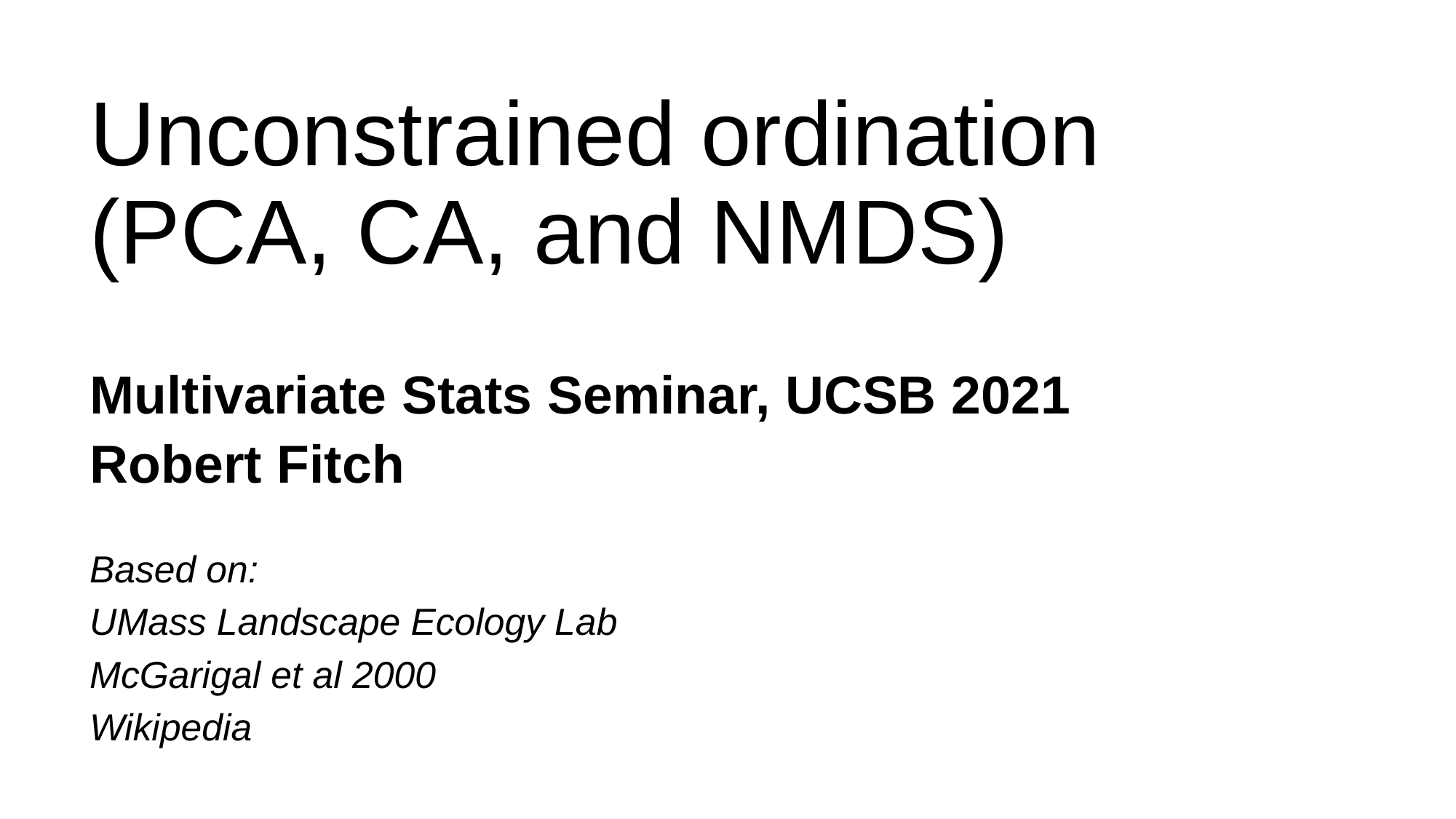

# Unconstrained ordination (PCA, CA, and NMDS)
Multivariate Stats Seminar, UCSB 2021
Robert Fitch

Based on:
UMass Landscape Ecology Lab
McGarigal et al 2000
Wikipedia